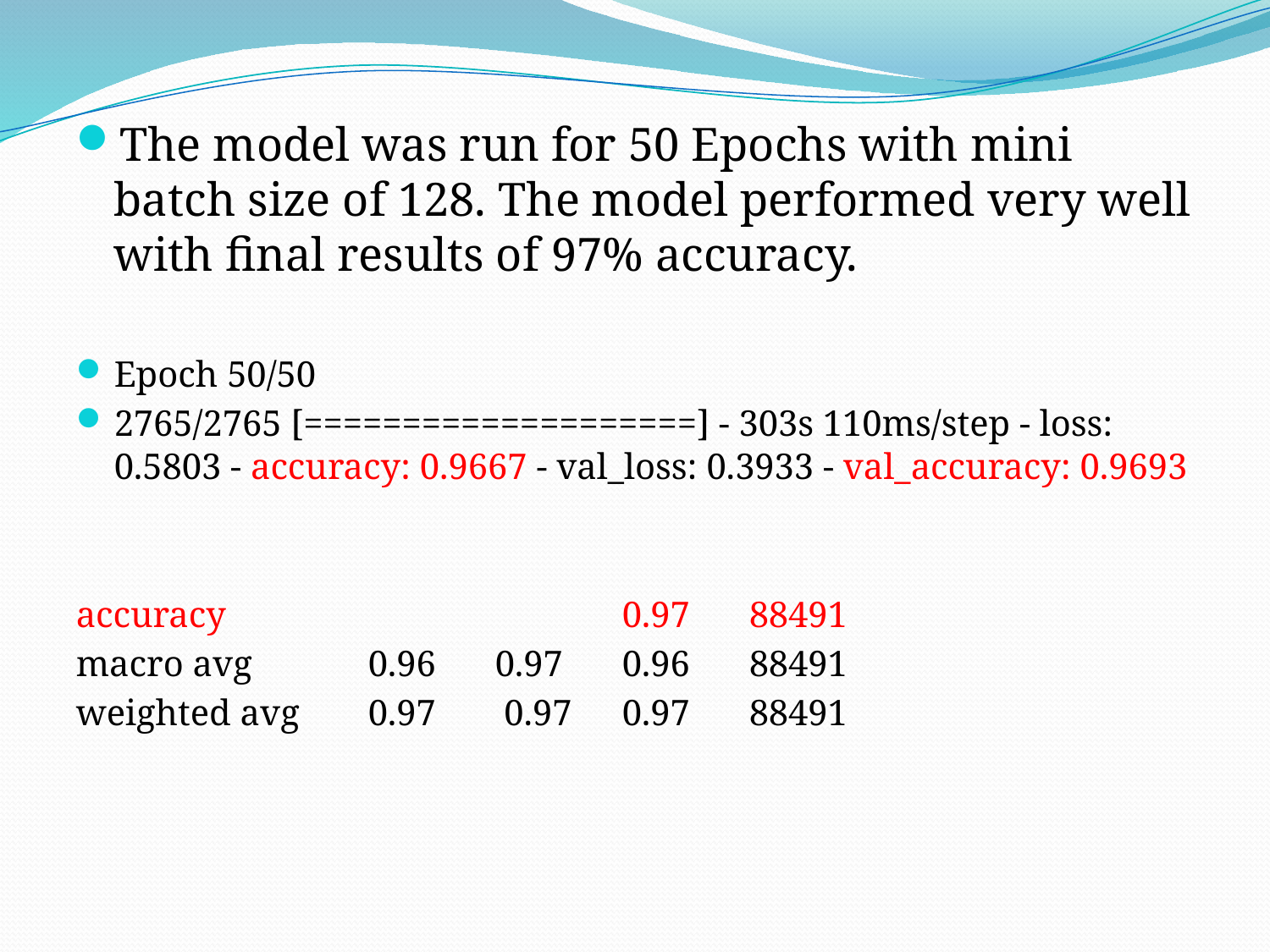

The model was run for 50 Epochs with mini batch size of 128. The model performed very well with final results of 97% accuracy.

Epoch 50/50
2765/2765 [====================] - 303s 110ms/step - loss: 0.5803 - accuracy: 0.9667 - val_loss: 0.3933 - val_accuracy: 0.9693

accuracy                           		0.97    	88491
macro avg       	0.96      	0.97	0.96	88491
weighted avg   	0.97     	 0.97    	0.97	88491